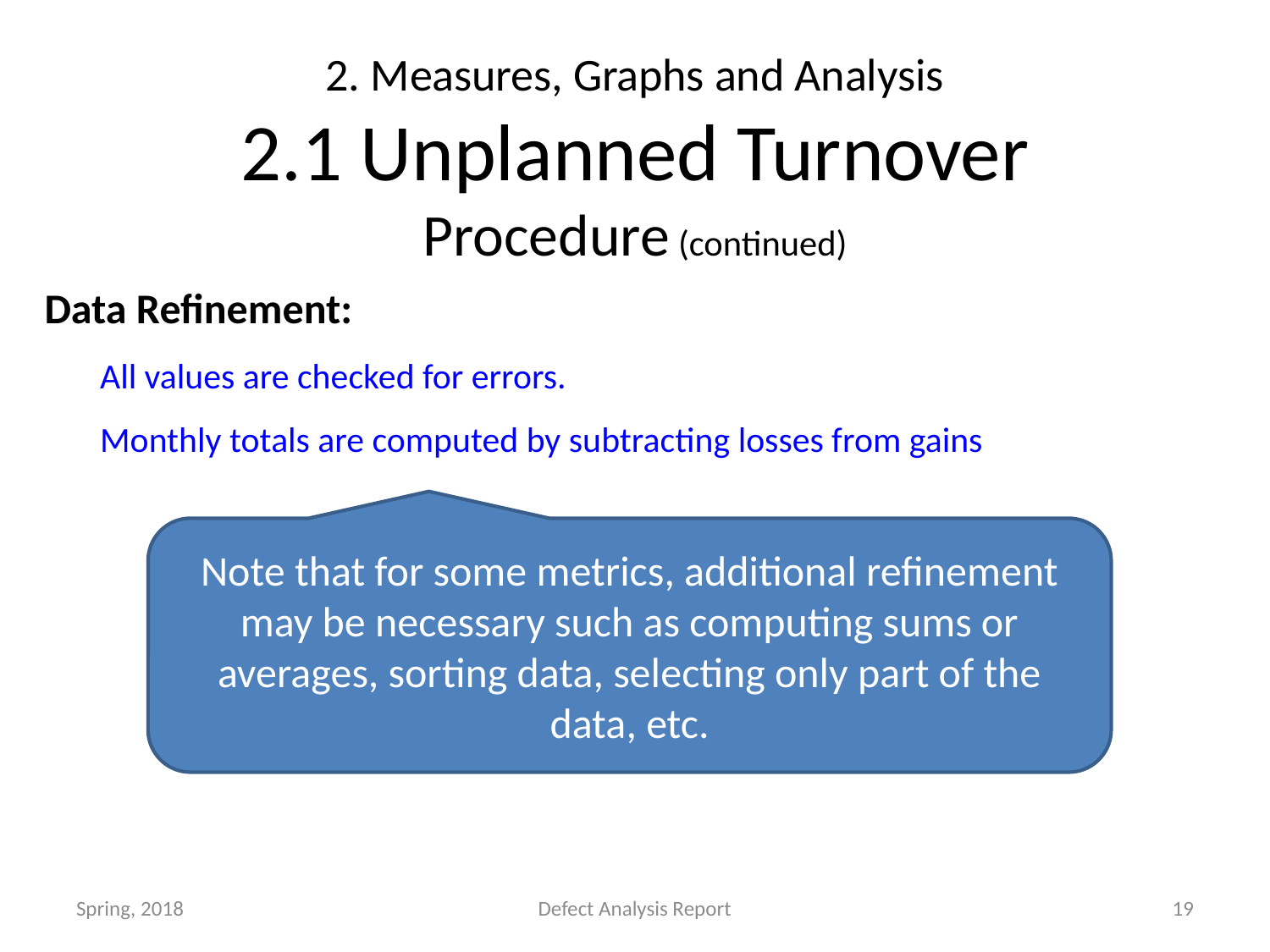

# 2. Measures, Graphs and Analysis 2.1 Unplanned Turnover Procedure (continued)
Data Refinement:
All values are checked for errors.
Monthly totals are computed by subtracting losses from gains

Note that for some metrics, additional refinement may be necessary such as computing sums or averages, sorting data, selecting only part of the data, etc.
Spring, 2018
Defect Analysis Report
19